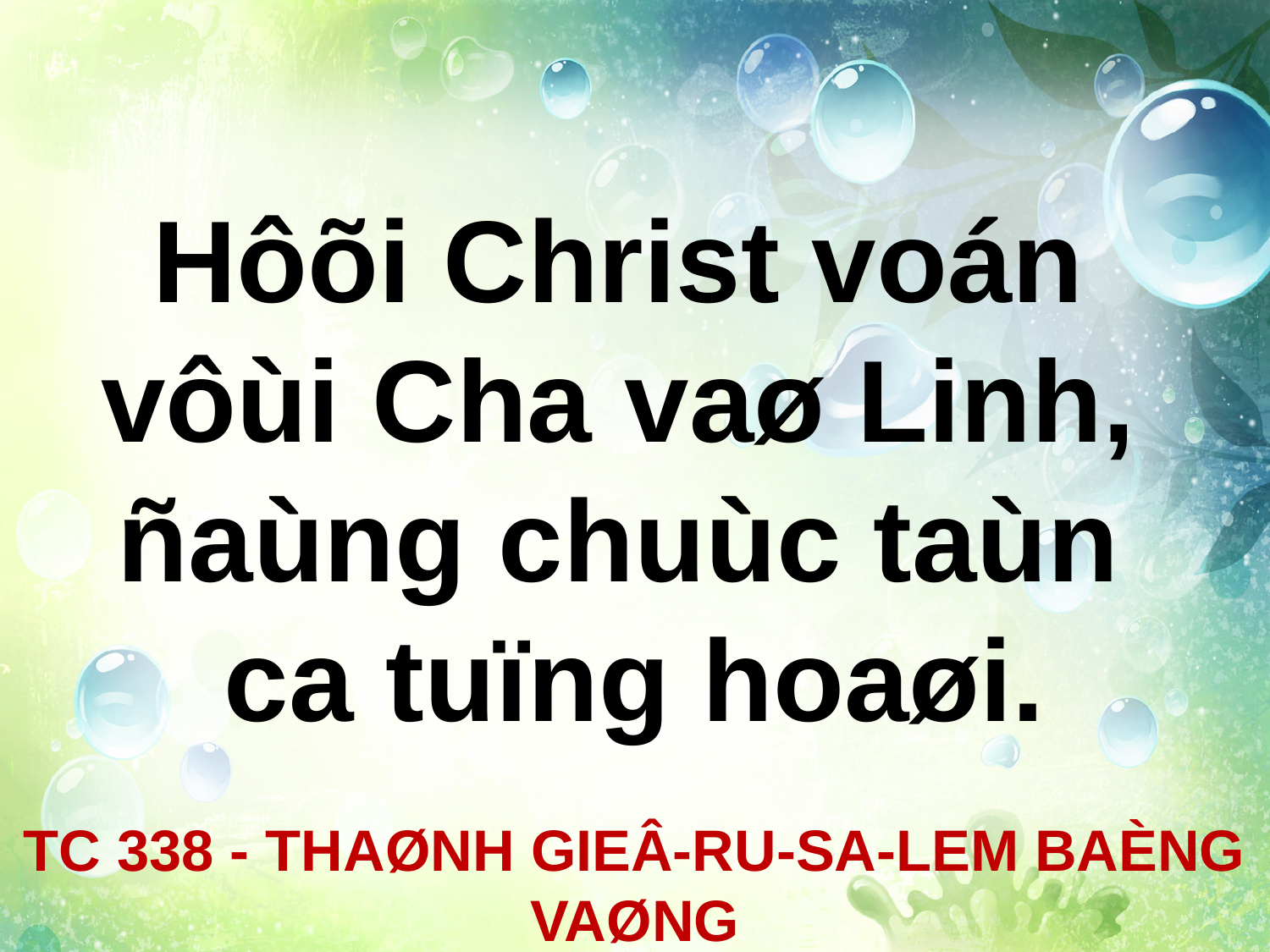

Hôõi Christ voán
vôùi Cha vaø Linh,
ñaùng chuùc taùn
ca tuïng hoaøi.
TC 338 - THAØNH GIEÂ-RU-SA-LEM BAÈNG VAØNG